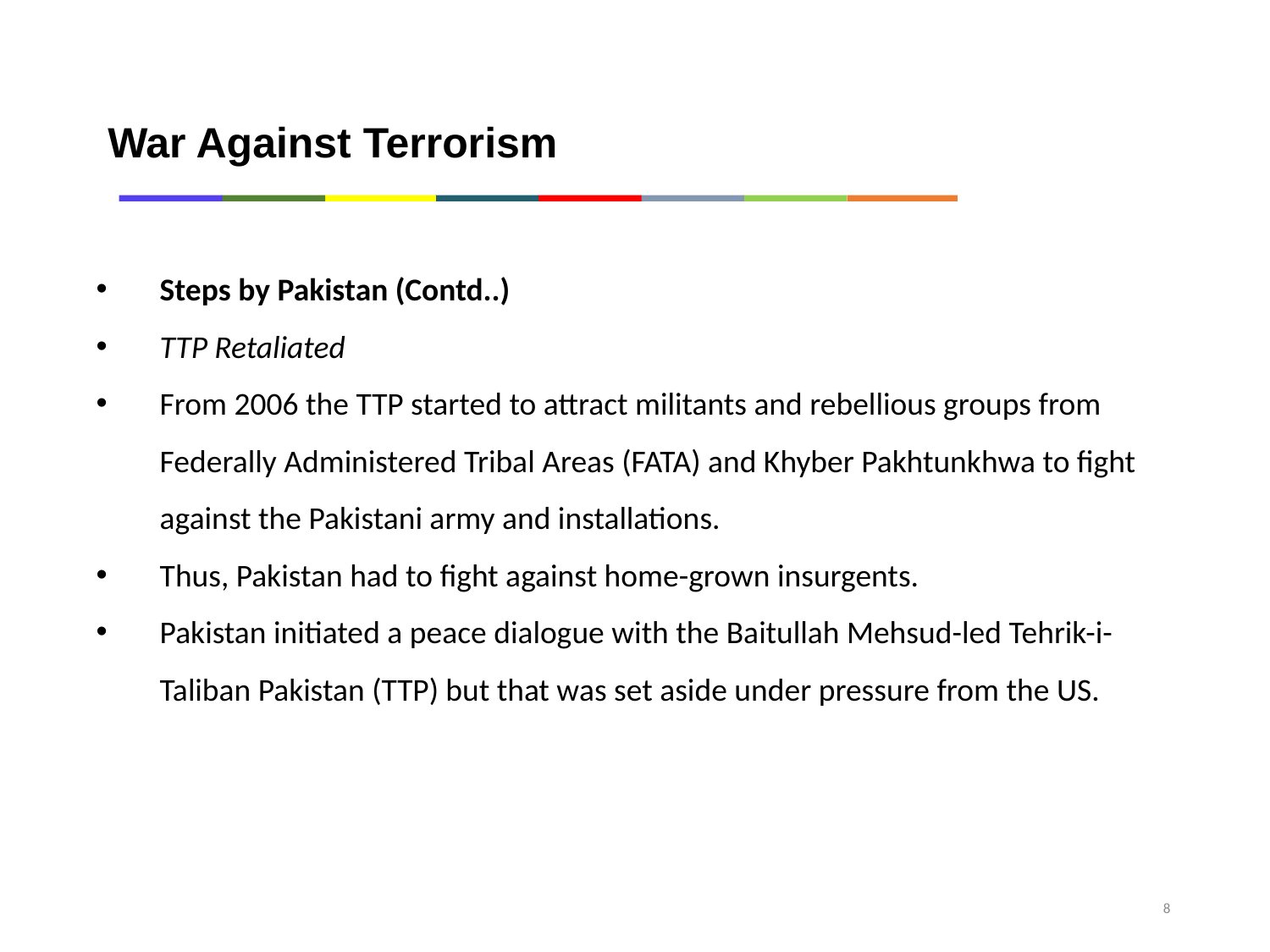

War Against Terrorism

Steps by Pakistan (Contd..)
TTP Retaliated
From 2006 the TTP started to attract militants and rebellious groups from Federally Administered Tribal Areas (FATA) and Khyber Pakhtunkhwa to fight against the Pakistani army and installations.
Thus, Pakistan had to fight against home-grown insurgents.
Pakistan initiated a peace dialogue with the Baitullah Mehsud-led Tehrik-i-Taliban Pakistan (TTP) but that was set aside under pressure from the US.
8